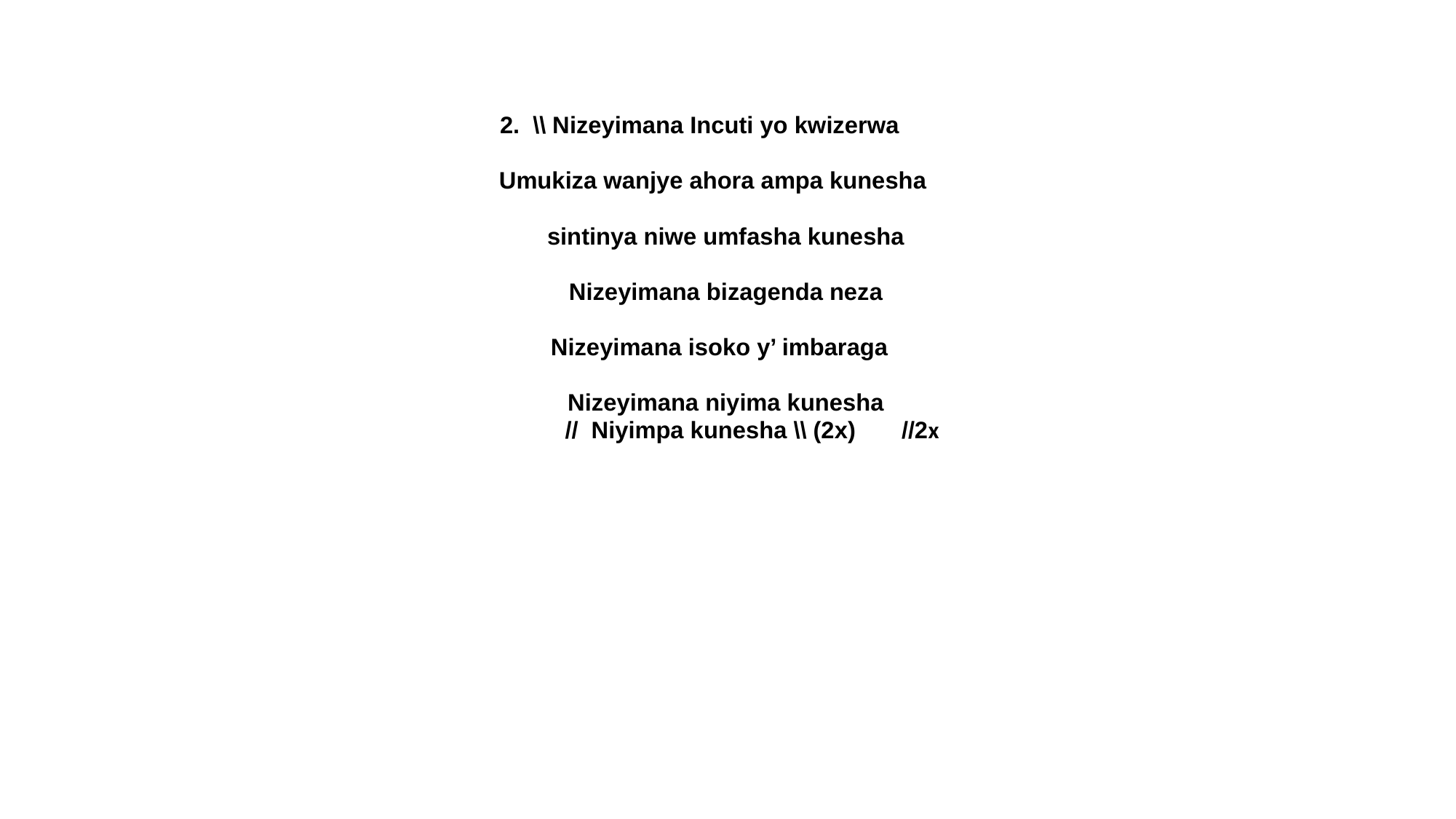

2.  \\ Nizeyimana Incuti yo kwizerwa

     Umukiza wanjye ahora ampa kunesha

         sintinya niwe umfasha kunesha

          Nizeyimana bizagenda neza

        Nizeyimana isoko y’ imbaraga

         Nizeyimana niyima kunesha
                 //  Niyimpa kunesha \\ (2x)       //2x